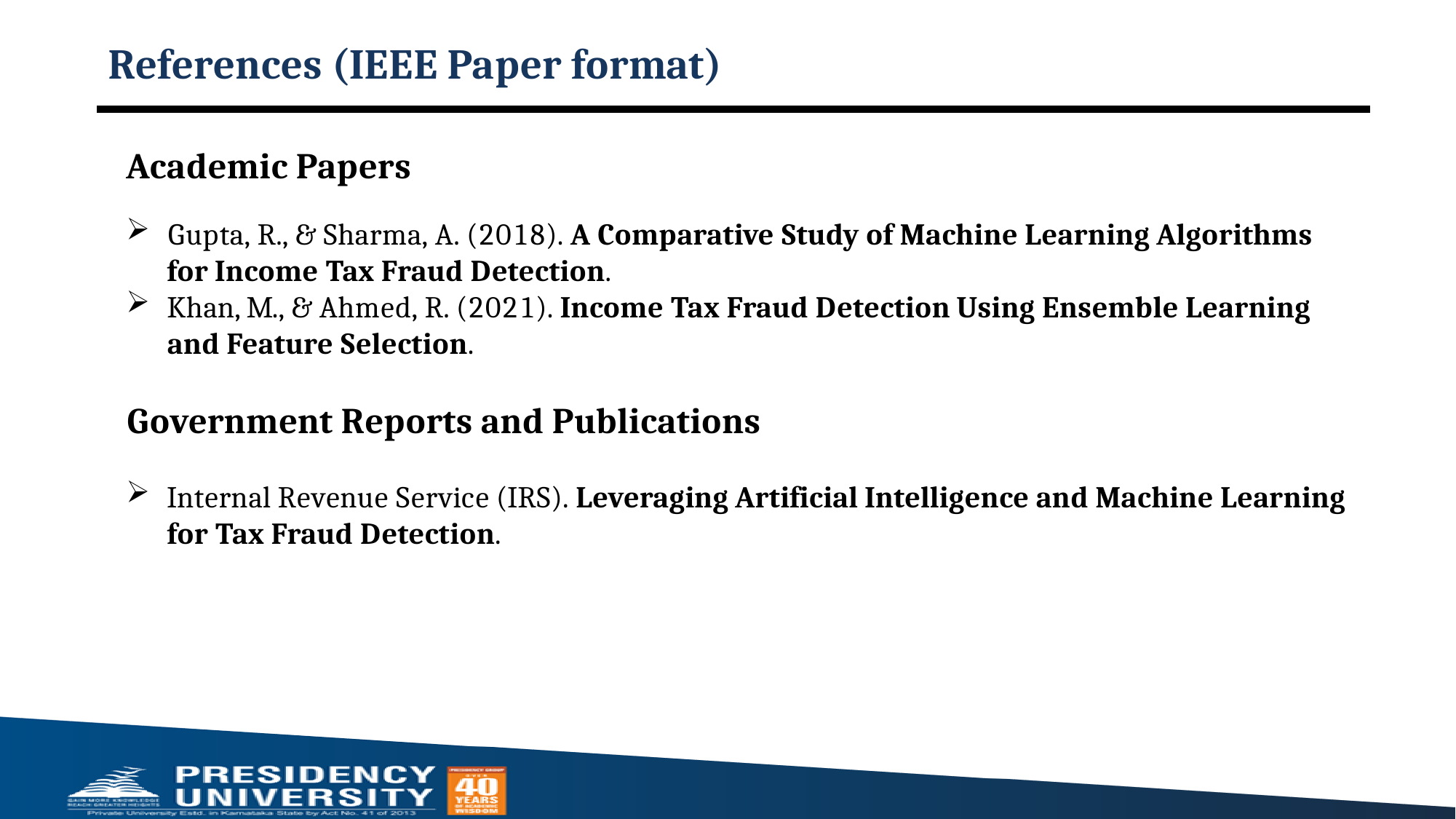

# References (IEEE Paper format)
Academic Papers

Gupta, R., & Sharma, A. (2018). A Comparative Study of Machine Learning Algorithms for Income Tax Fraud Detection.
Khan, M., & Ahmed, R. (2021). Income Tax Fraud Detection Using Ensemble Learning and Feature Selection.

Government Reports and Publications

Internal Revenue Service (IRS). Leveraging Artificial Intelligence and Machine Learning for Tax Fraud Detection.